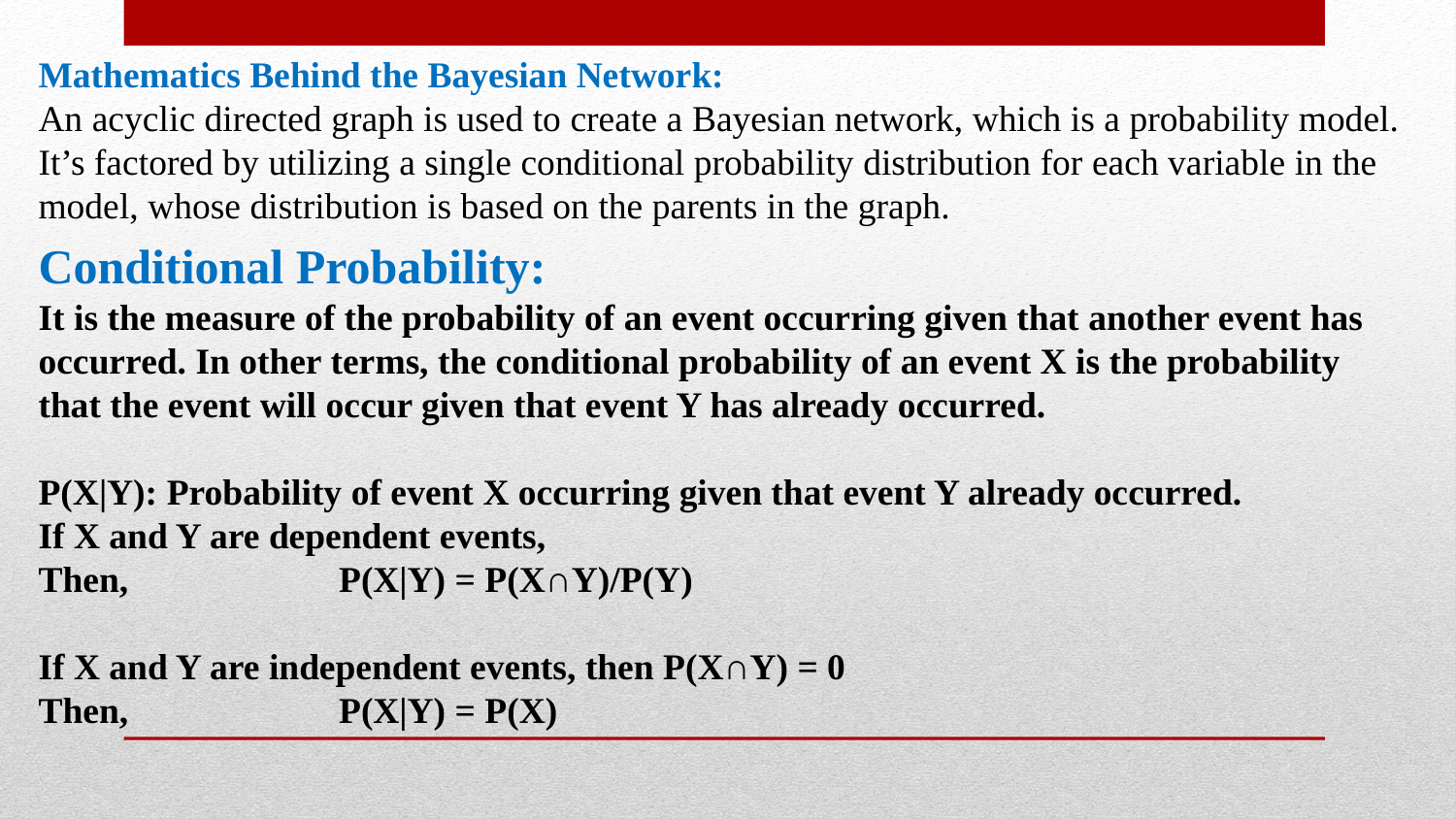

Mathematics Behind the Bayesian Network:
An acyclic directed graph is used to create a Bayesian network, which is a probability model.
It’s factored by utilizing a single conditional probability distribution for each variable in the
model, whose distribution is based on the parents in the graph.

Conditional Probability:
It is the measure of the probability of an event occurring given that another event has occurred. In other terms, the conditional probability of an event X is the probability that the event will occur given that event Y has already occurred.

P(X|Y): Probability of event X occurring given that event Y already occurred.
If X and Y are dependent events,
Then,		 P(X|Y) = P(X∩Y)/P(Y)

If X and Y are independent events, then P(X∩Y) = 0
Then, 		 P(X|Y) = P(X)